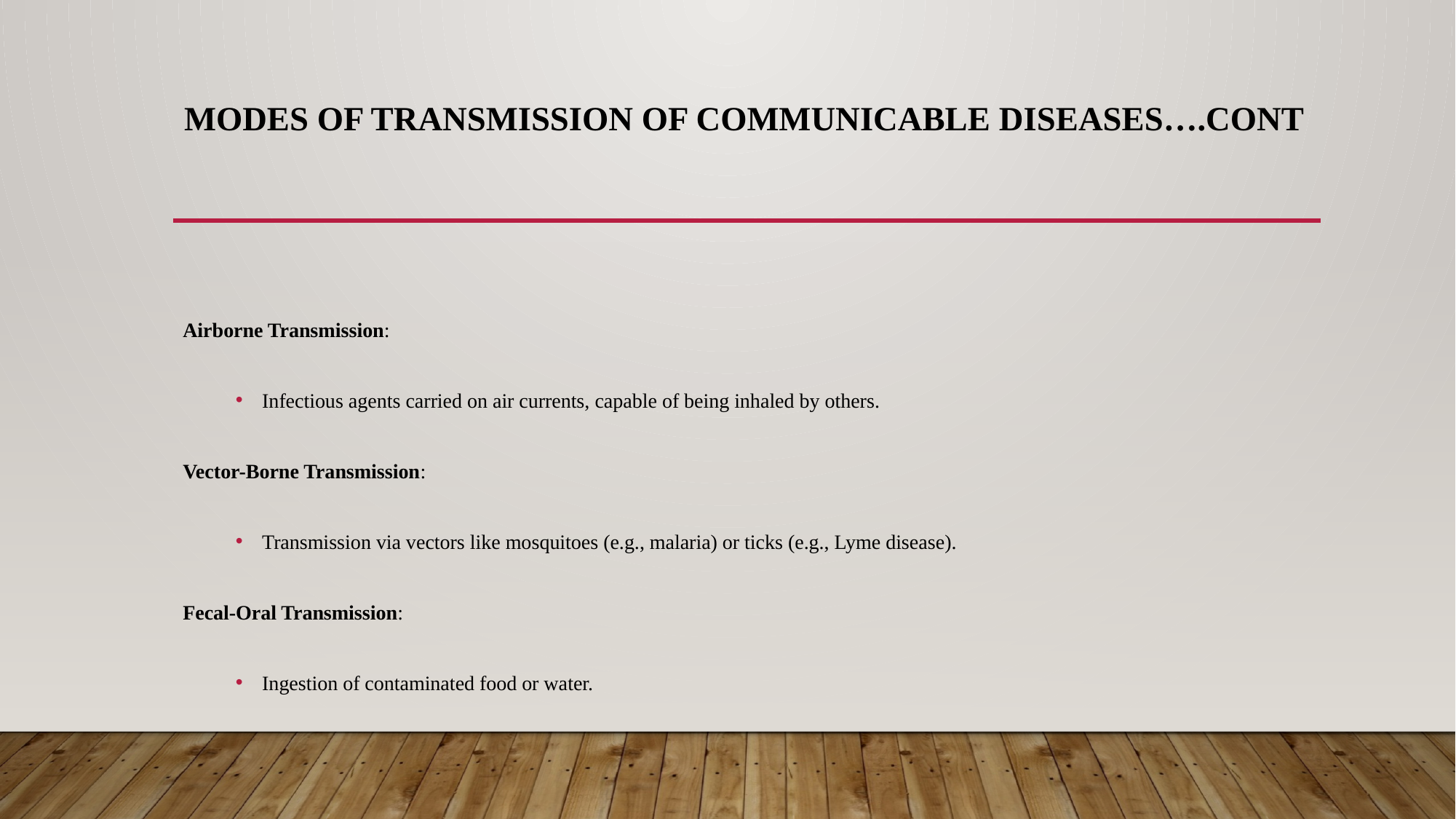

# Modes of Transmission of Communicable Diseases….cont

Airborne Transmission:

Infectious agents carried on air currents, capable of being inhaled by others.

Vector-Borne Transmission:

Transmission via vectors like mosquitoes (e.g., malaria) or ticks (e.g., Lyme disease).

Fecal-Oral Transmission:

Ingestion of contaminated food or water.